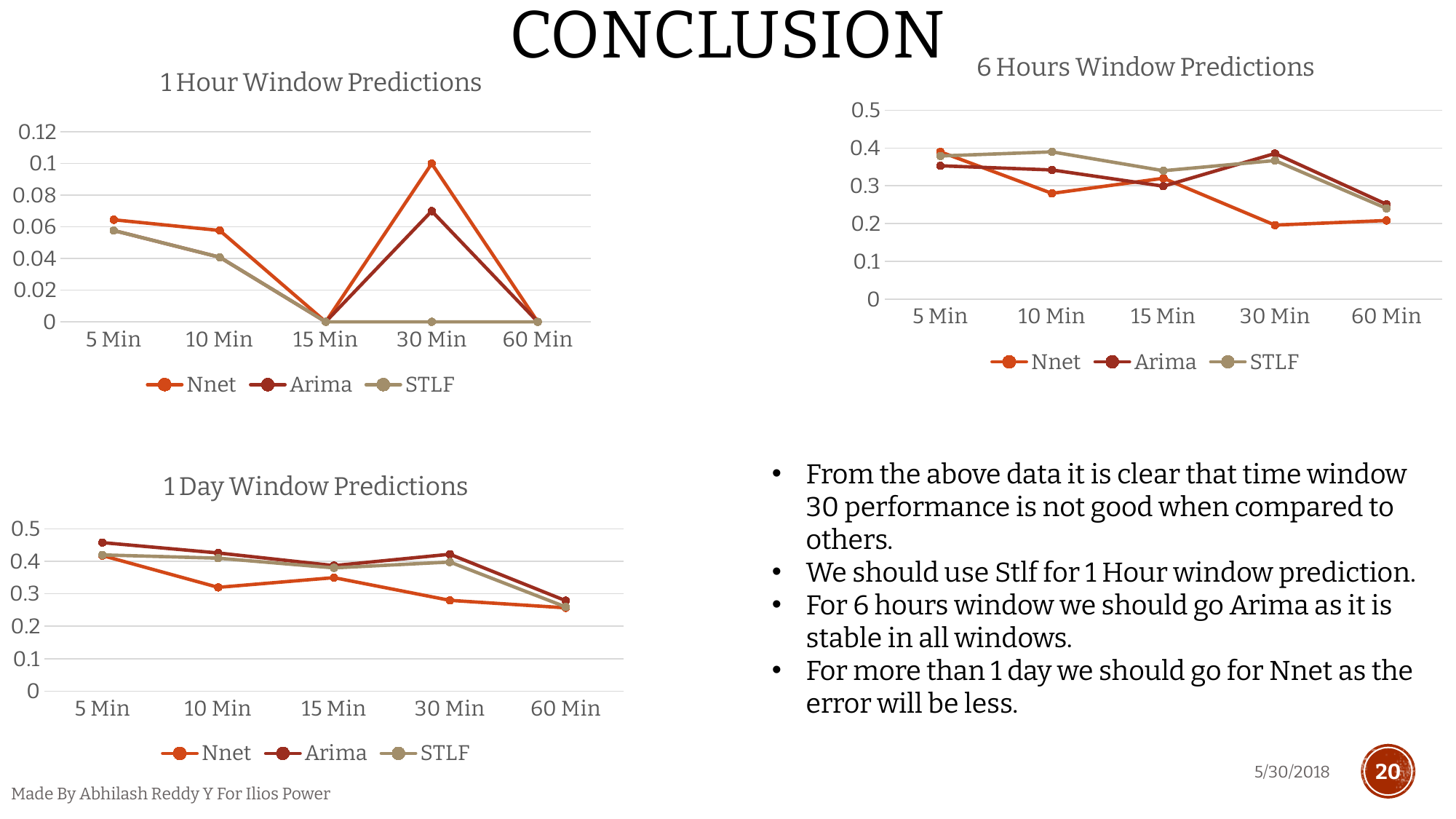

CONCLUSION

### Chart: 6 Hours Window Predictions

| Category | Nnet | Arima | STLF |
|---|---|---|---|
| 5 Min | 0.39 | 0.353 | 0.379 |
| 10 Min | 0.28 | 0.342 | 0.39 |
| 15 Min | 0.32 | 0.299 | 0.34 |
| 30 Min | 0.1958 | 0.3856 | 0.367 |
| 60 Min | 0.208 | 0.251 | 0.24 |

### Chart: 1 Hour Window Predictions

| Category | Nnet | Arima | STLF |
|---|---|---|---|
| 5 Min | 0.0645 | 0.0577 | 0.0577 |
| 10 Min | 0.0577 | 0.0408 | 0.0408 |
| 15 Min | 0.0 | 0.0 | 0.0 |
| 30 Min | 0.1 | 0.07 | 0.0 |
| 60 Min | 0.0 | 0.0 | 0.0 |

### Chart: 1 Day Window Predictions

| Category | Nnet | Arima | STLF |
|---|---|---|---|
| 5 Min | 0.418 | 0.458 | 0.42 |
| 10 Min | 0.32 | 0.426 | 0.41 |
| 15 Min | 0.35 | 0.387 | 0.38 |
| 30 Min | 0.28 | 0.422 | 0.398 |
| 60 Min | 0.2569046515733026 | 0.279 | 0.2598 |
From the above data it is clear that time window 30 performance is not good when compared to others.
We should use Stlf for 1 Hour window prediction.
For 6 hours window we should go Arima as it is stable in all windows.
For more than 1 day we should go for Nnet as the error will be less.

5/30/2018
20
Made By Abhilash Reddy Y For Ilios Power